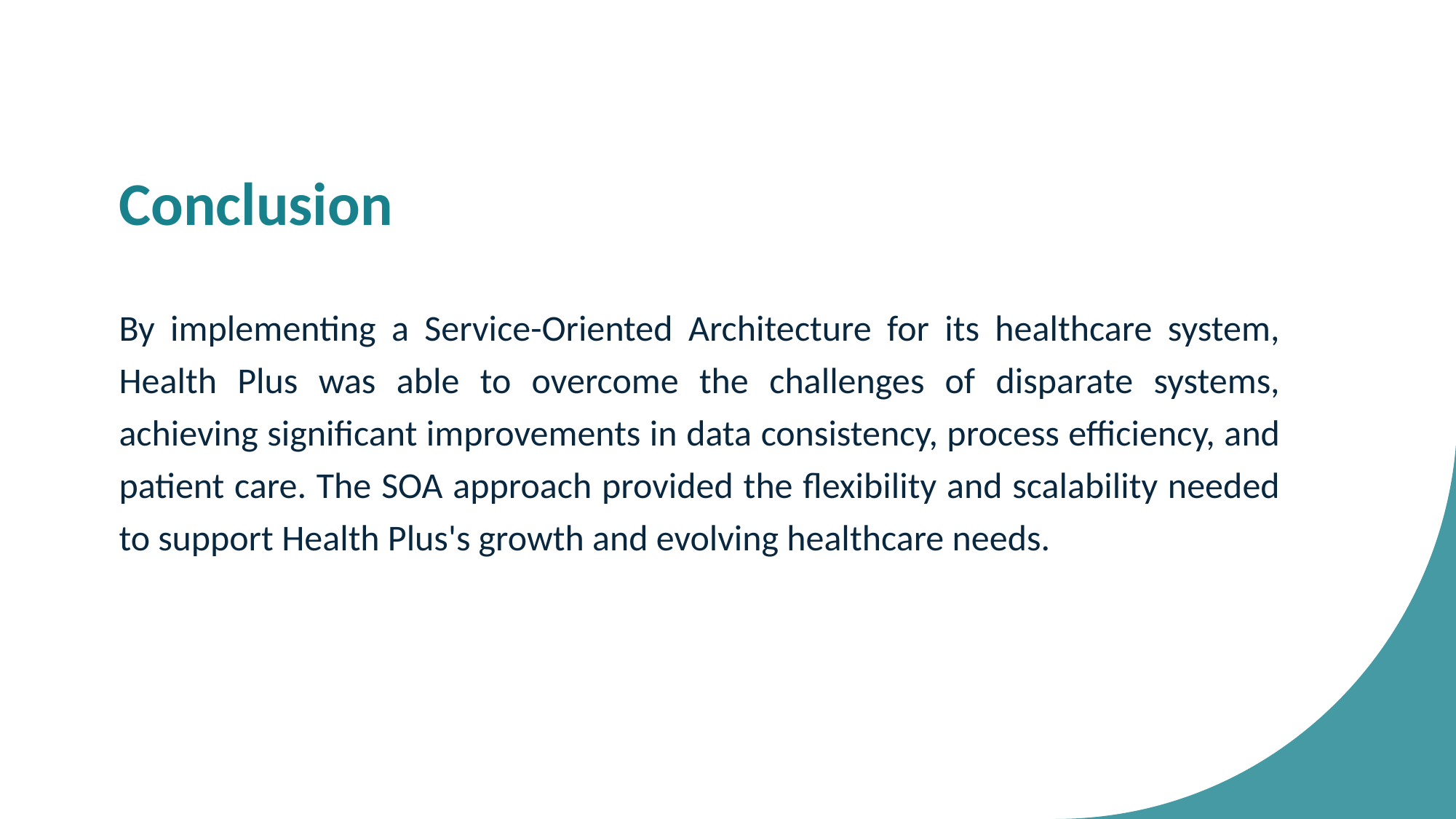

# Conclusion
By implementing a Service-Oriented Architecture for its healthcare system, Health Plus was able to overcome the challenges of disparate systems, achieving significant improvements in data consistency, process efficiency, and patient care. The SOA approach provided the flexibility and scalability needed to support Health Plus's growth and evolving healthcare needs.